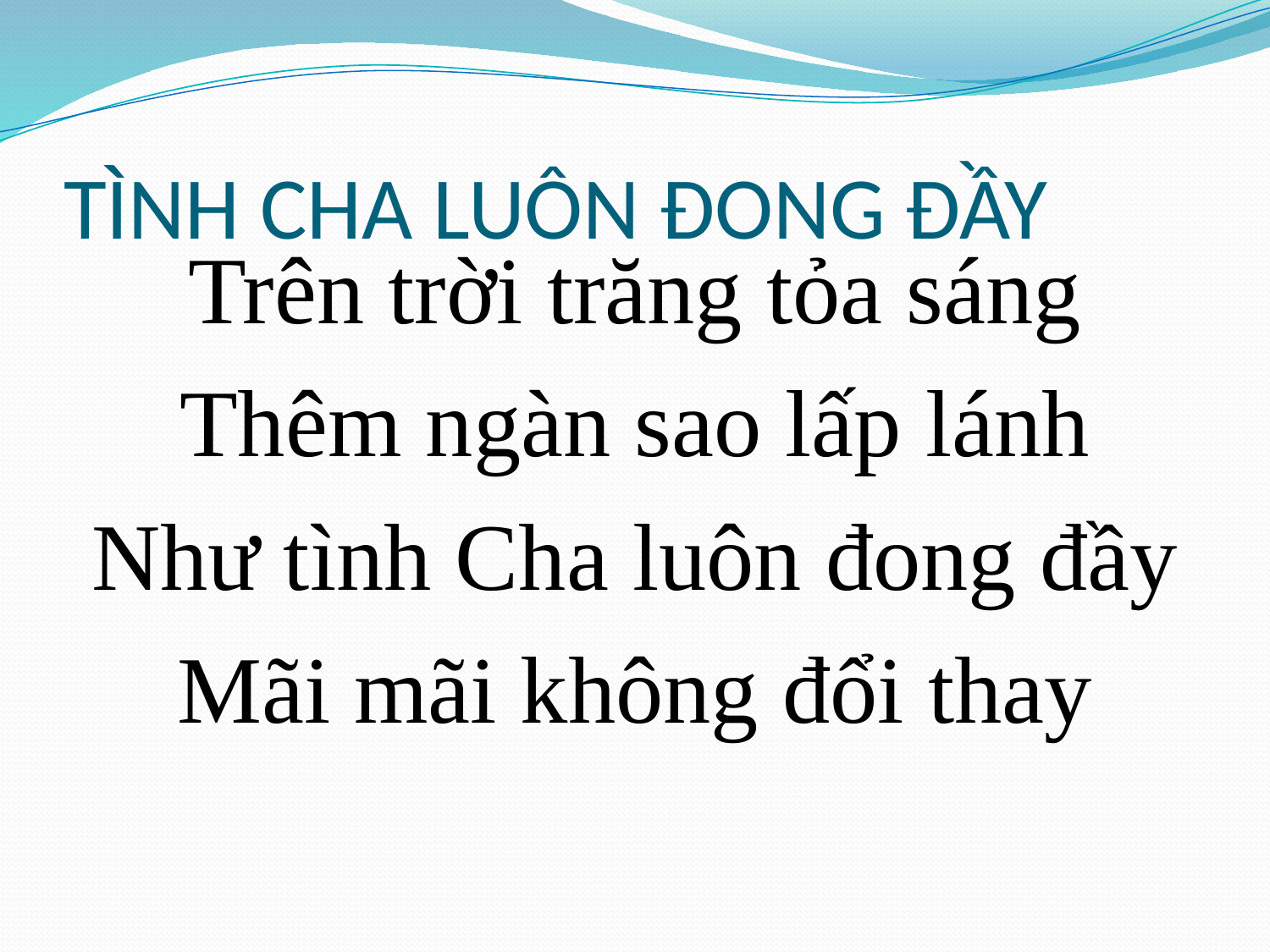

# TÌNH CHA LUÔN ĐONG ĐẦY
Trên trời trăng tỏa sáng
Thêm ngàn sao lấp lánh
Như tình Cha luôn đong đầy
Mãi mãi không đổi thay